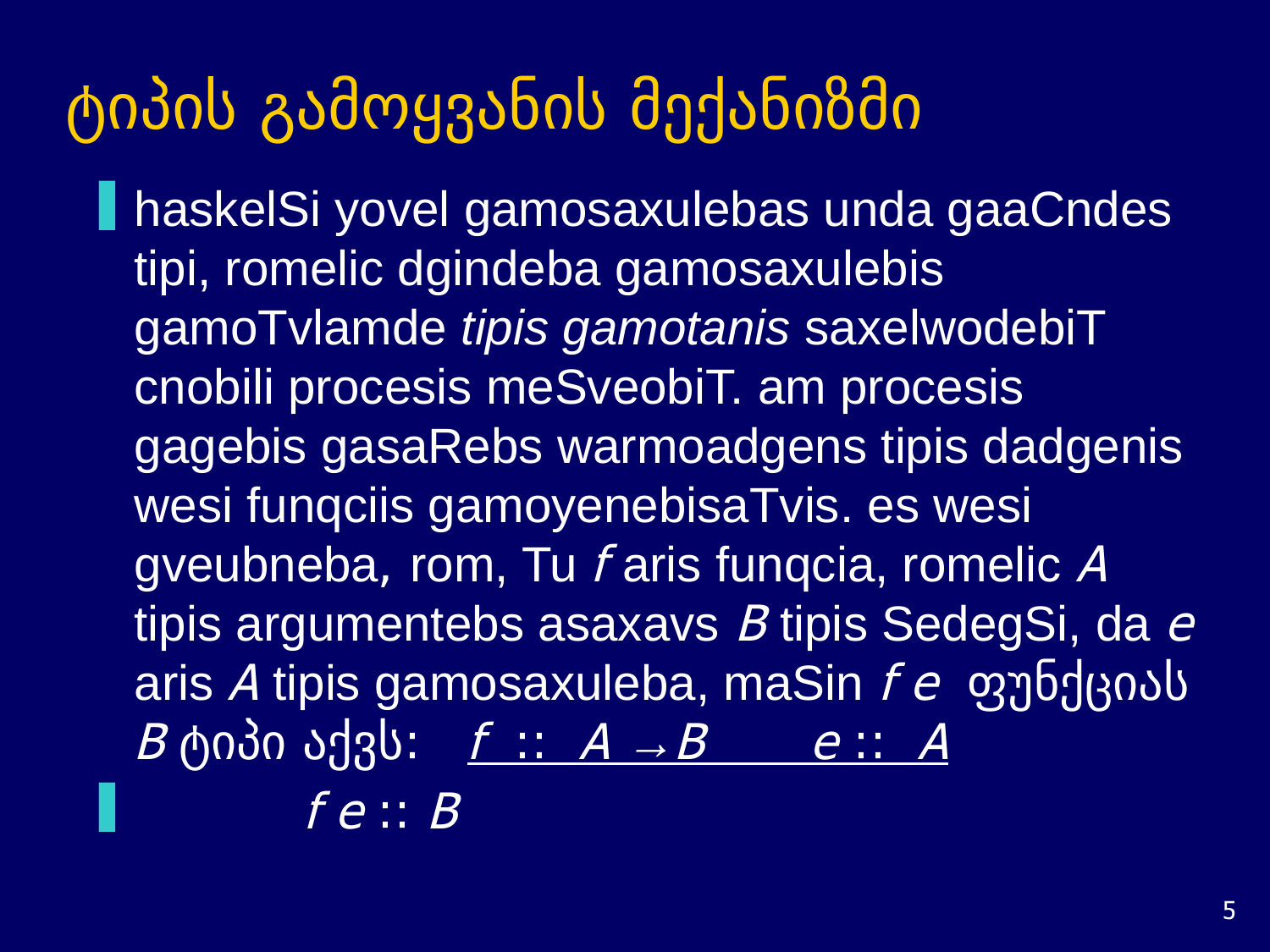

# ტიპის გამოყვანის მექანიზმი
haskelSi yovel gamosaxulebas unda gaaCndes tipi, romelic dgindeba gamosaxulebis gamoTvlamde tipis gamotanis saxelwodebiT cnobili procesis meSveobiT. am procesis gagebis gasaRebs warmoadgens tipis dadgenis wesi funqciis gamoyenebisaTvis. es wesi gveubneba, rom, Tu f aris funqcia, romelic A tipis argumentebs asaxavs B tipis SedegSi, da e aris A tipis gamosaxuleba, maSin f e  ფუნქციას B ტიპი აქვს:   f  ::  A →B       e ::  A
           f e :: B

5